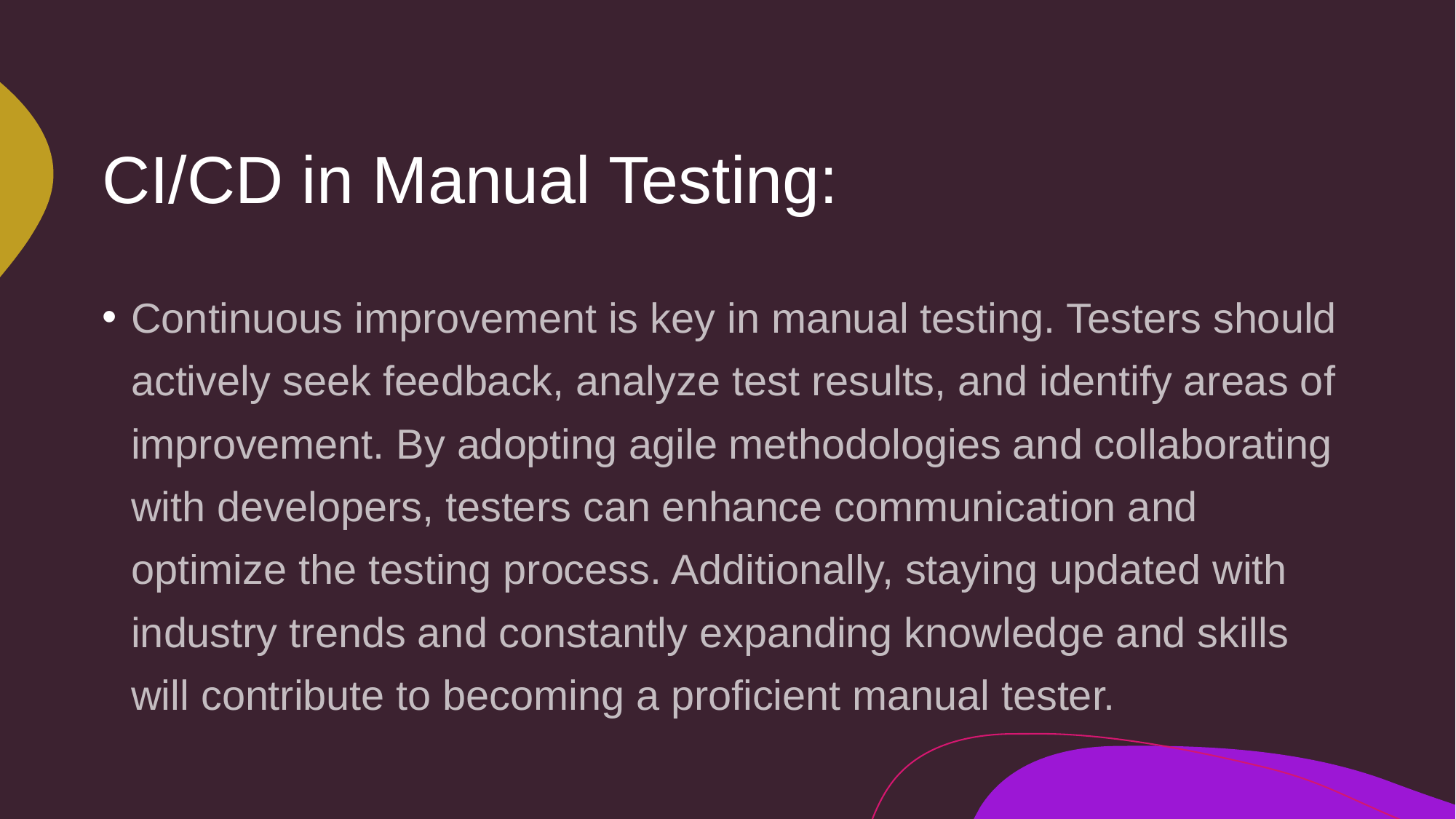

# CI/CD in Manual Testing:
Continuous improvement is key in manual testing. Testers should actively seek feedback, analyze test results, and identify areas of improvement. By adopting agile methodologies and collaborating with developers, testers can enhance communication and optimize the testing process. Additionally, staying updated with industry trends and constantly expanding knowledge and skills will contribute to becoming a proficient manual tester.